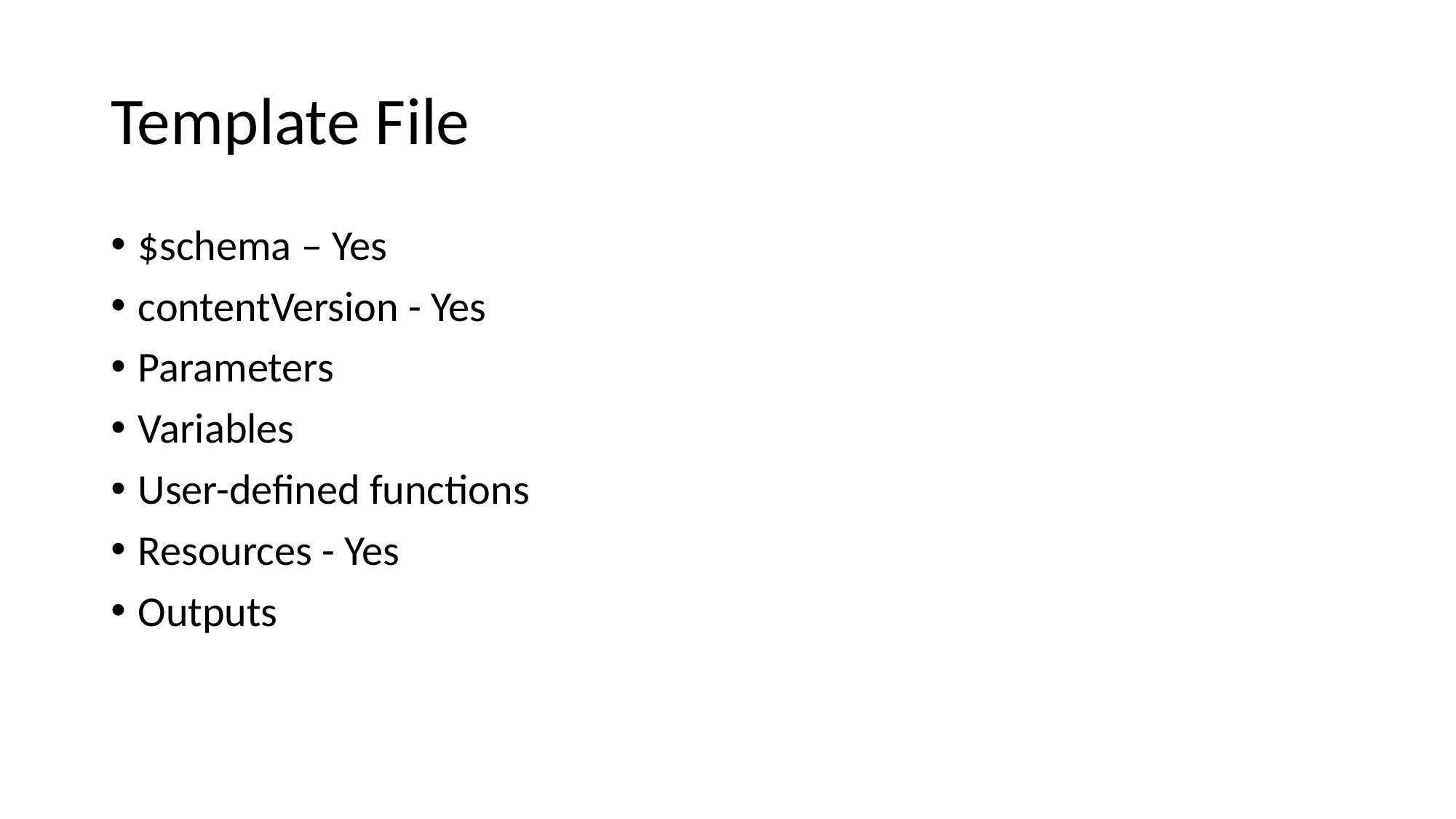

# Template File
$schema – Yes
contentVersion - Yes
Parameters
Variables
User-defined functions
Resources - Yes
Outputs